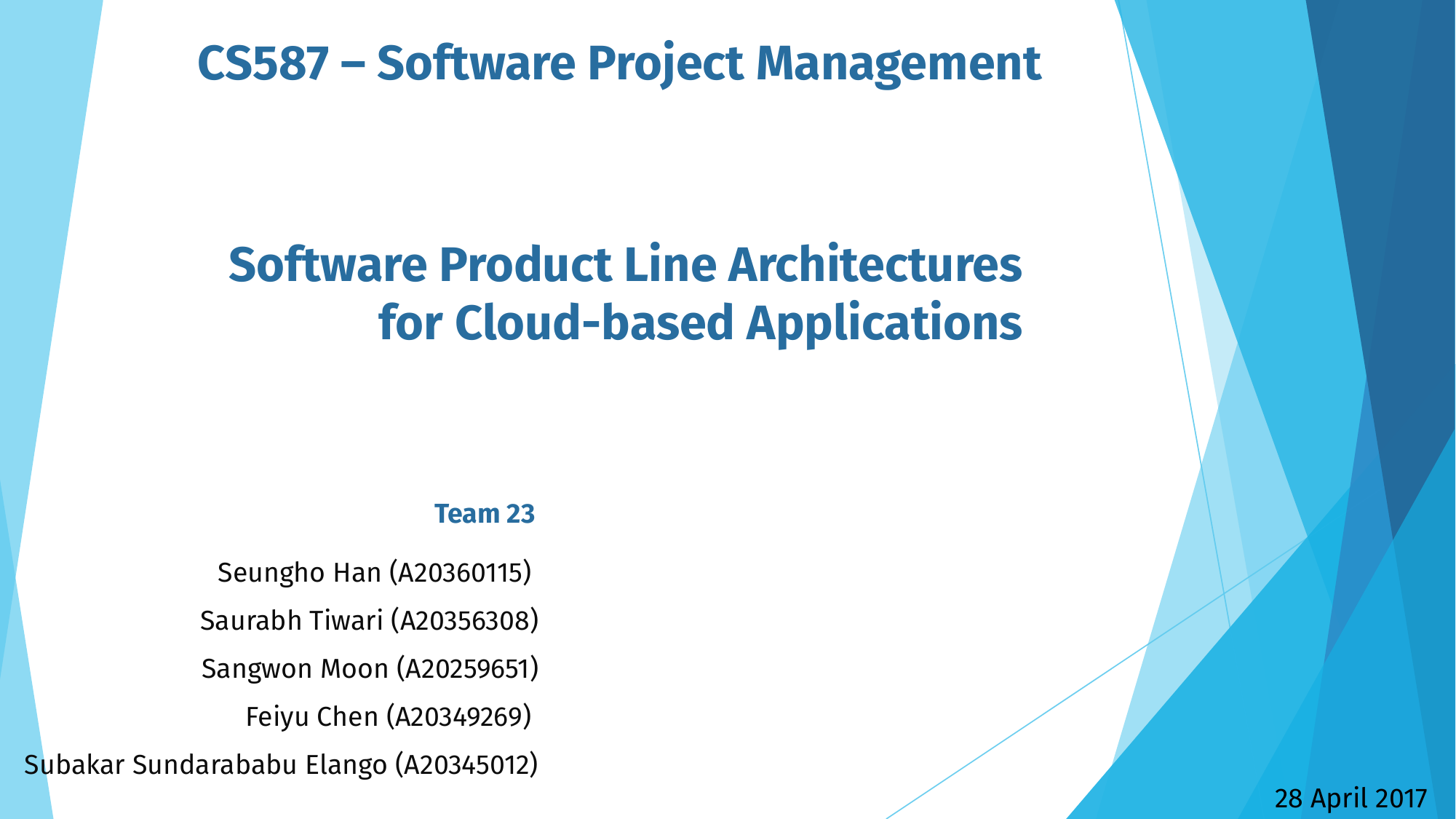

CS587 – Software Project Management
# Software Product Line Architectures for Cloud-based Applications
Team 23
Seungho Han (A20360115)
Saurabh Tiwari (A20356308)
Sangwon Moon (A20259651)
Feiyu Chen (A20349269)
Subakar Sundarababu Elango (A20345012)

28 April 2017